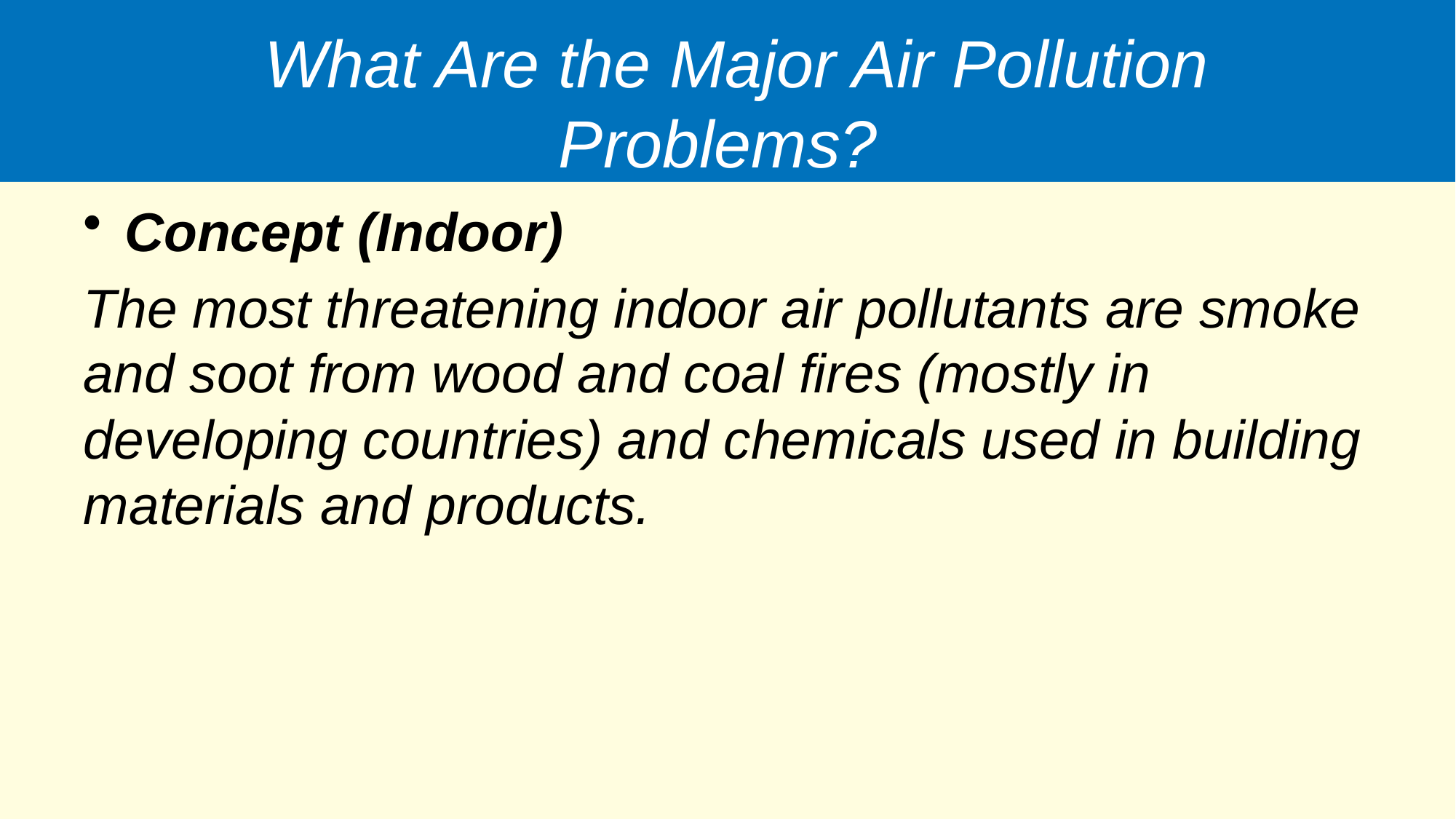

# What Are the Major Air Pollution Problems?
Concept (Indoor)
The most threatening indoor air pollutants are smoke and soot from wood and coal fires (mostly in developing countries) and chemicals used in building materials and products.